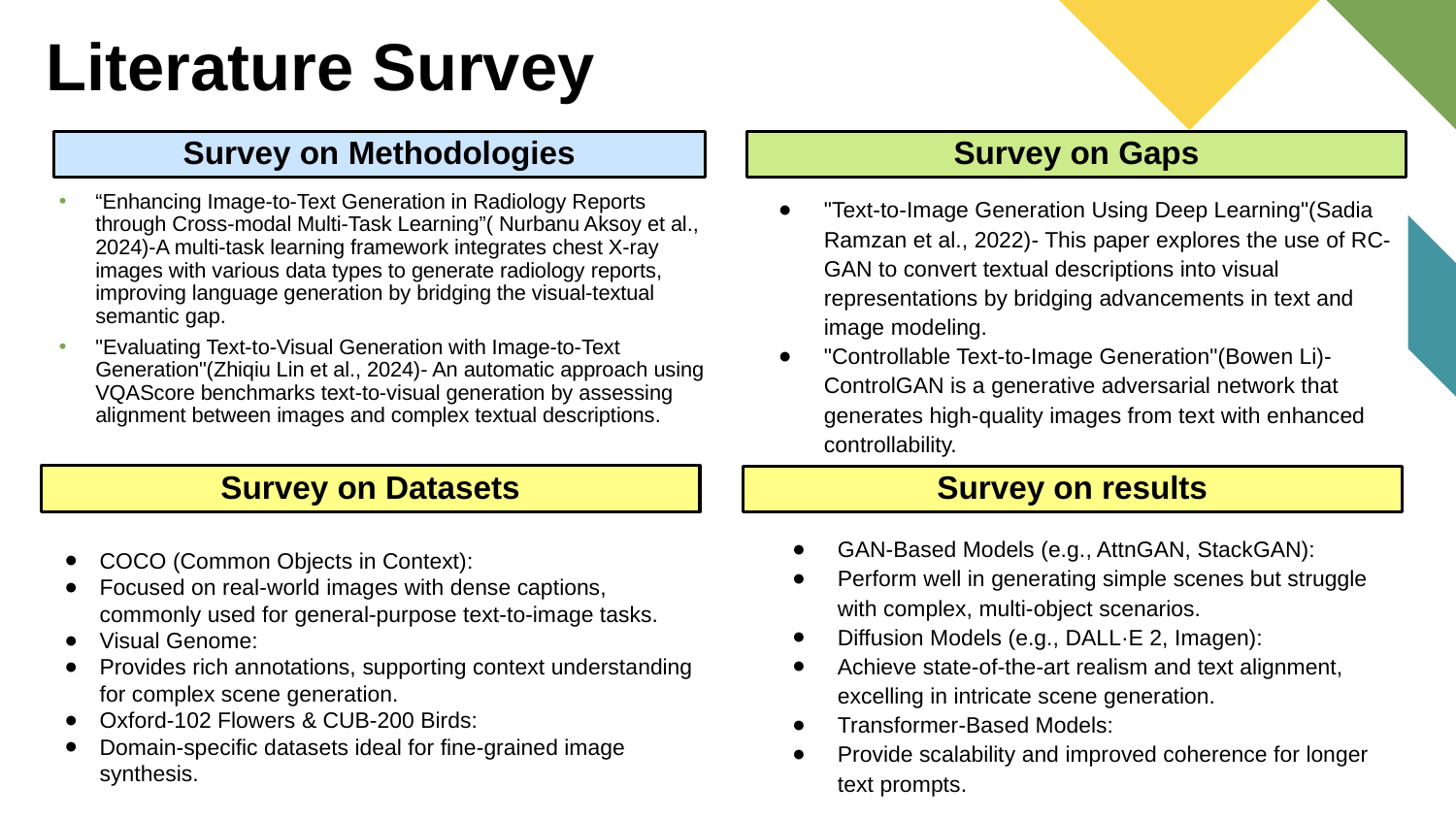

# Literature Survey
Survey on Methodologies
Survey on Gaps
"Text-to-Image Generation Using Deep Learning"(Sadia Ramzan et al., 2022)- This paper explores the use of RC-GAN to convert textual descriptions into visual representations by bridging advancements in text and image modeling.
"Controllable Text-to-Image Generation"(Bowen Li)- ControlGAN is a generative adversarial network that generates high-quality images from text with enhanced controllability.

“Enhancing Image-to-Text Generation in Radiology Reports through Cross-modal Multi-Task Learning”( Nurbanu Aksoy et al., 2024)-A multi-task learning framework integrates chest X-ray images with various data types to generate radiology reports, improving language generation by bridging the visual-textual semantic gap.
"Evaluating Text-to-Visual Generation with Image-to-Text Generation"(Zhiqiu Lin et al., 2024)- An automatic approach using VQAScore benchmarks text-to-visual generation by assessing alignment between images and complex textual descriptions.

Survey on Datasets
Survey on results
GAN-Based Models (e.g., AttnGAN, StackGAN):
Perform well in generating simple scenes but struggle with complex, multi-object scenarios.
Diffusion Models (e.g., DALL·E 2, Imagen):
Achieve state-of-the-art realism and text alignment, excelling in intricate scene generation.
Transformer-Based Models:
Provide scalability and improved coherence for longer text prompts.
COCO (Common Objects in Context):
Focused on real-world images with dense captions, commonly used for general-purpose text-to-image tasks.
Visual Genome:
Provides rich annotations, supporting context understanding for complex scene generation.
Oxford-102 Flowers & CUB-200 Birds:
Domain-specific datasets ideal for fine-grained image synthesis.